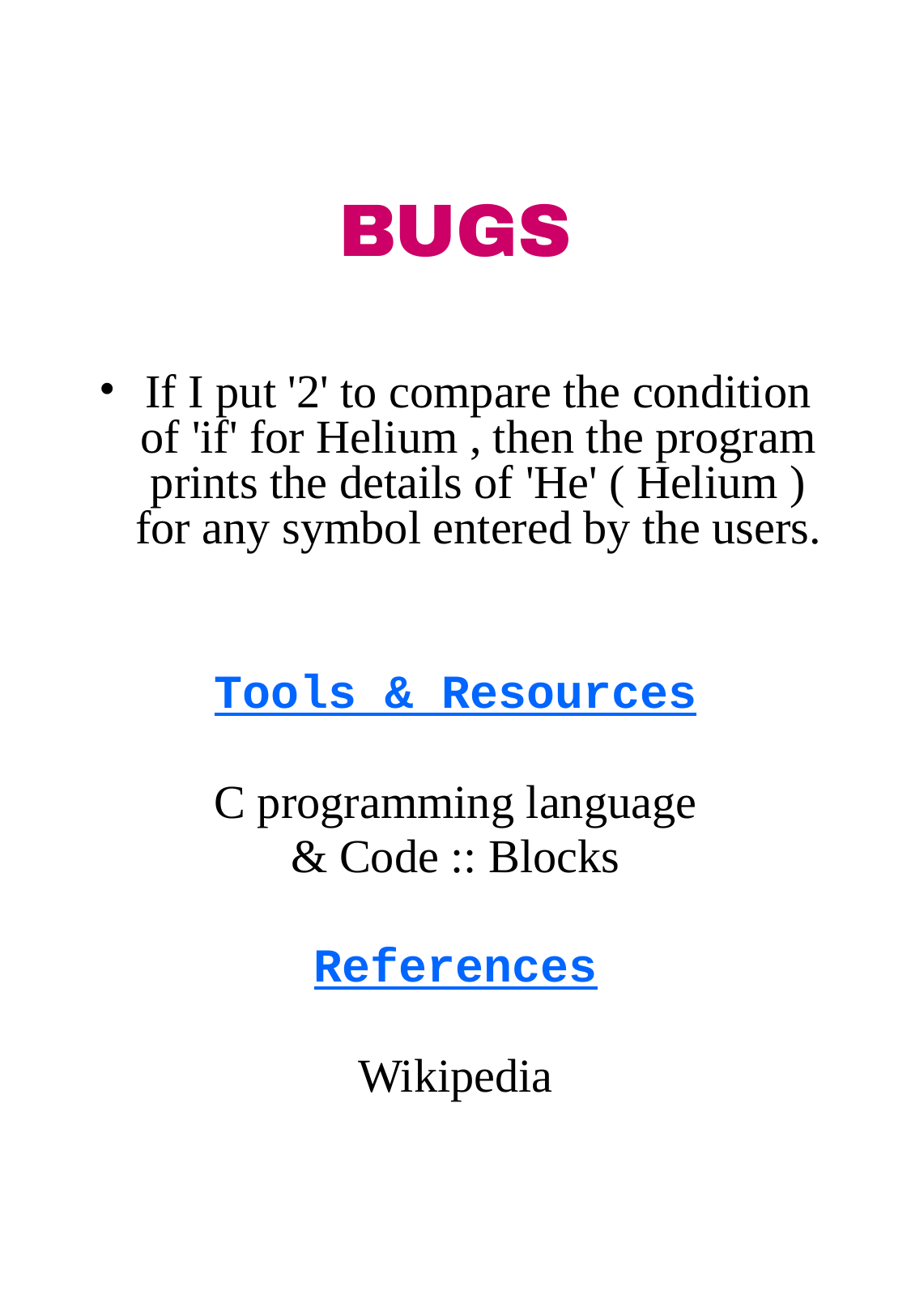

# BUGS
If I put '2' to compare the condition of 'if' for Helium , then the program prints the details of 'He' ( Helium ) for any symbol entered by the users.

Tools & Resources

C programming language
& Code :: Blocks

References

Wikipedia